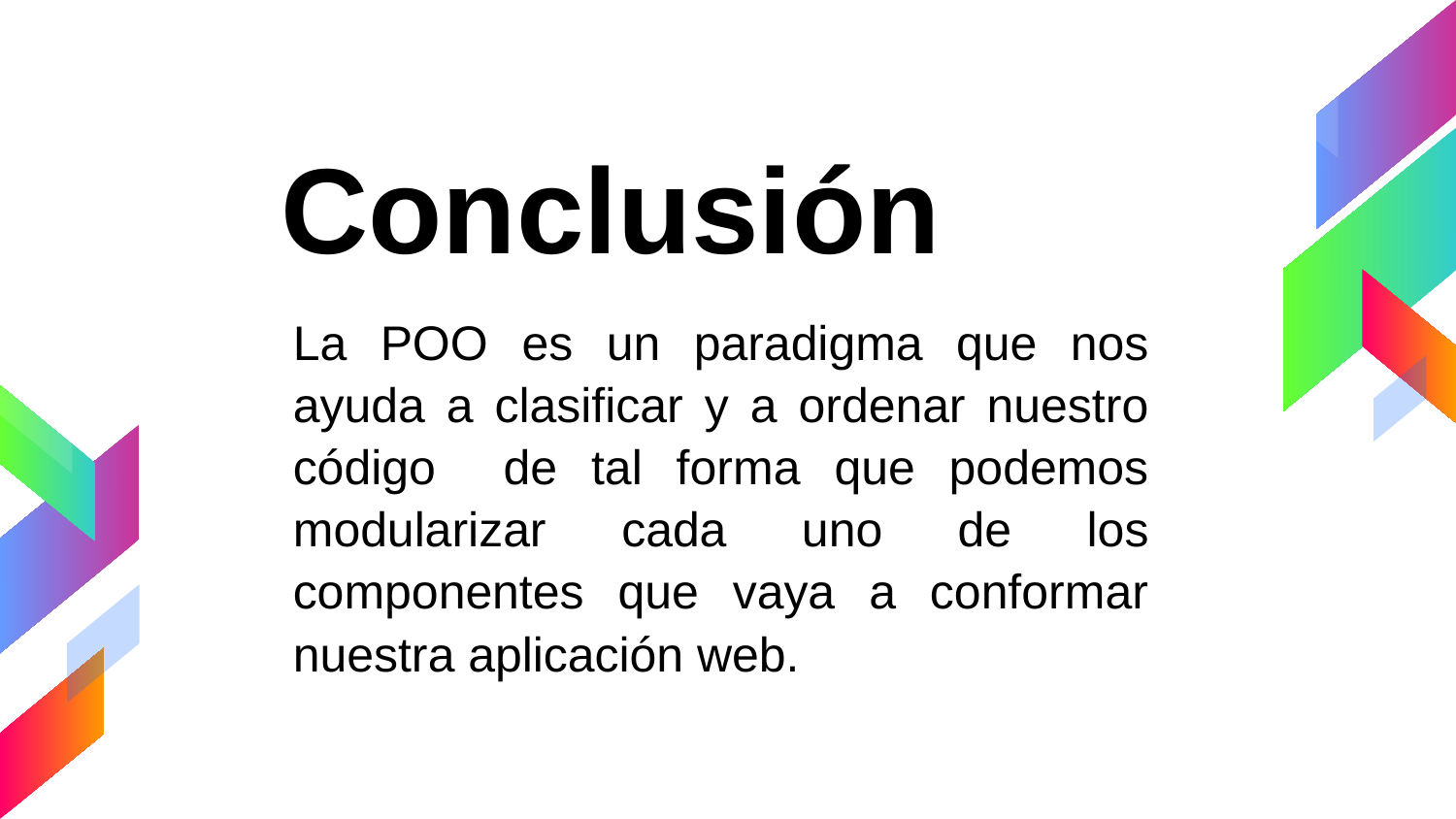

Conclusión
La POO es un paradigma que nos ayuda a clasificar y a ordenar nuestro código  de tal forma que podemos modularizar cada uno de los componentes que vaya a conformar nuestra aplicación web.